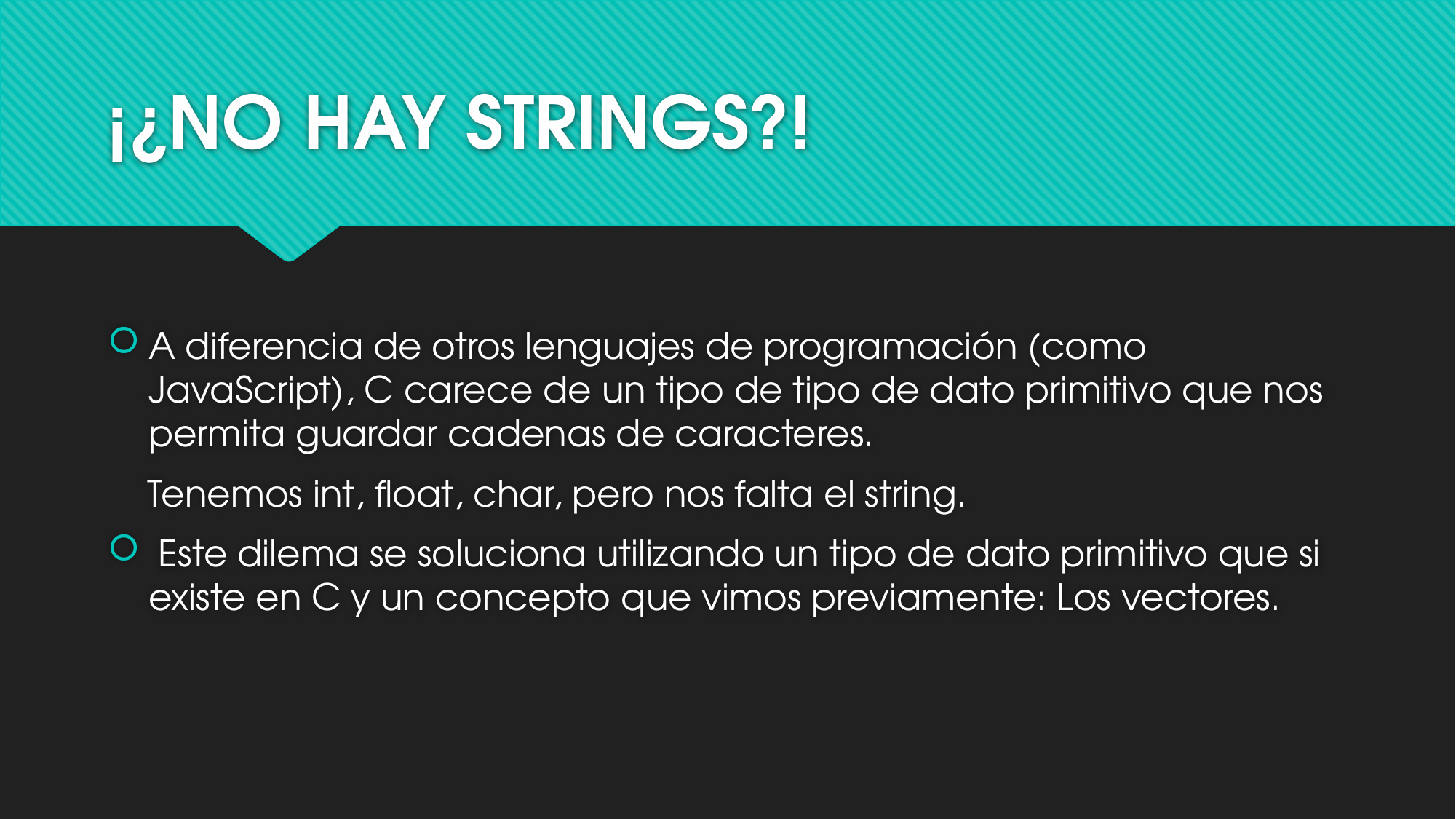

# ¡¿NO HAY STRINGS?!
A diferencia de otros lenguajes de programación (como JavaScript), C carece de un tipo de tipo de dato primitivo que nos permita guardar cadenas de caracteres.
    Tenemos int, float, char, pero nos falta el string.
 Este dilema se soluciona utilizando un tipo de dato primitivo que si existe en C y un concepto que vimos previamente: Los vectores.